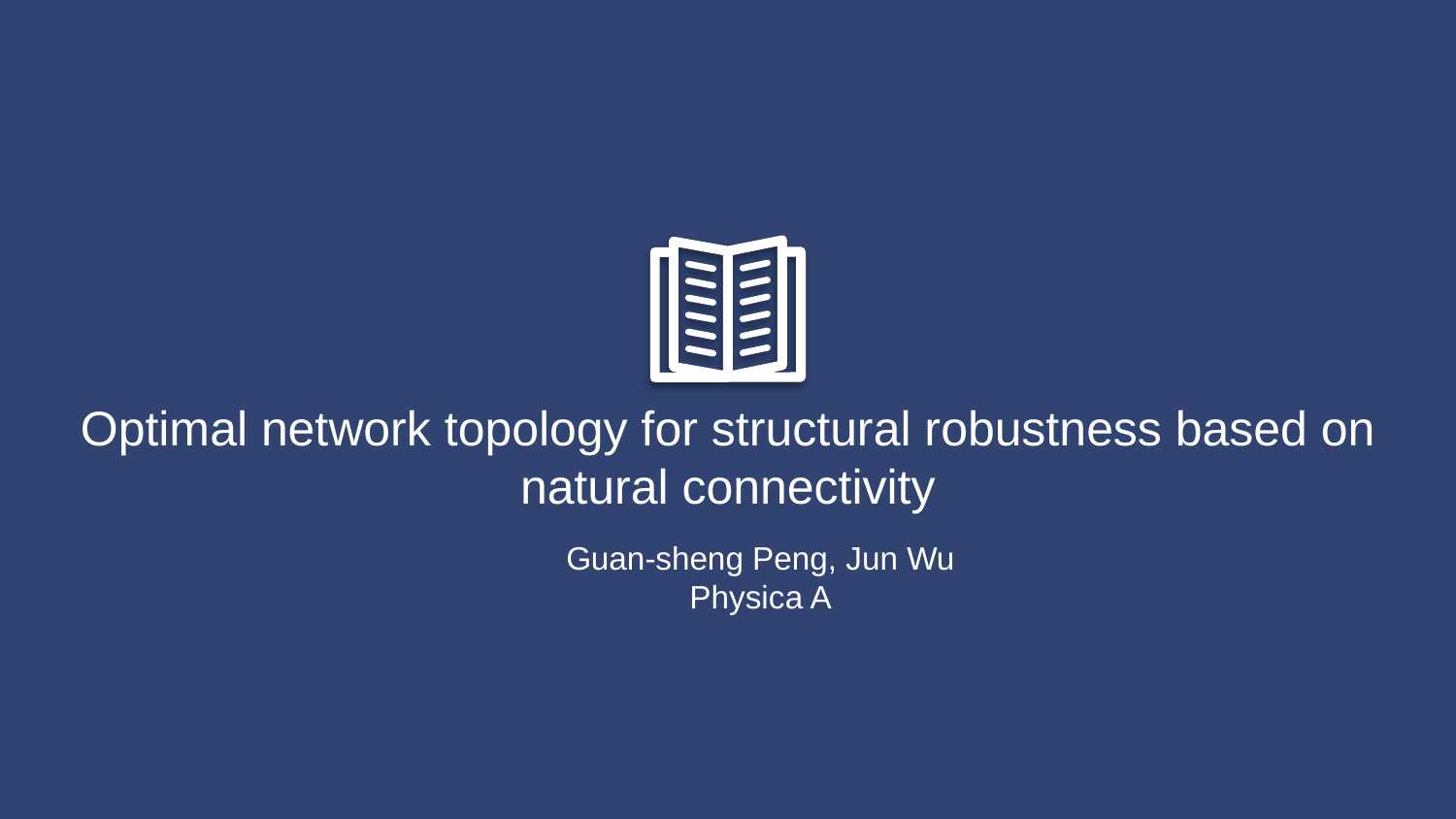

Optimal network topology for structural robustness based on natural connectivity
Guan-sheng Peng, Jun Wu
Physica A